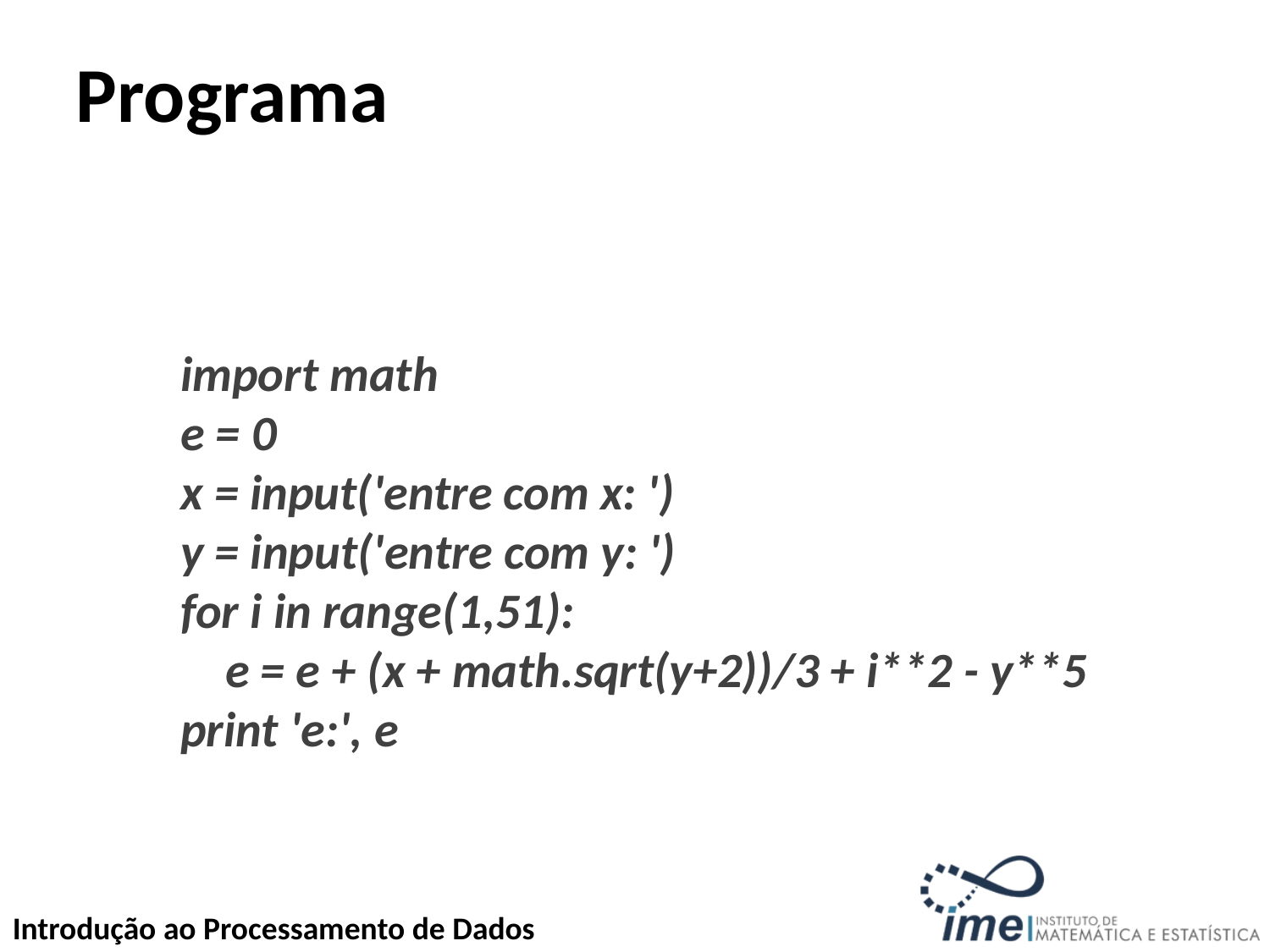

Programa
import math
e = 0
x = input('entre com x: ')
y = input('entre com y: ')
for i in range(1,51):
    e = e + (x + math.sqrt(y+2))/3 + i**2 - y**5
print 'e:', e